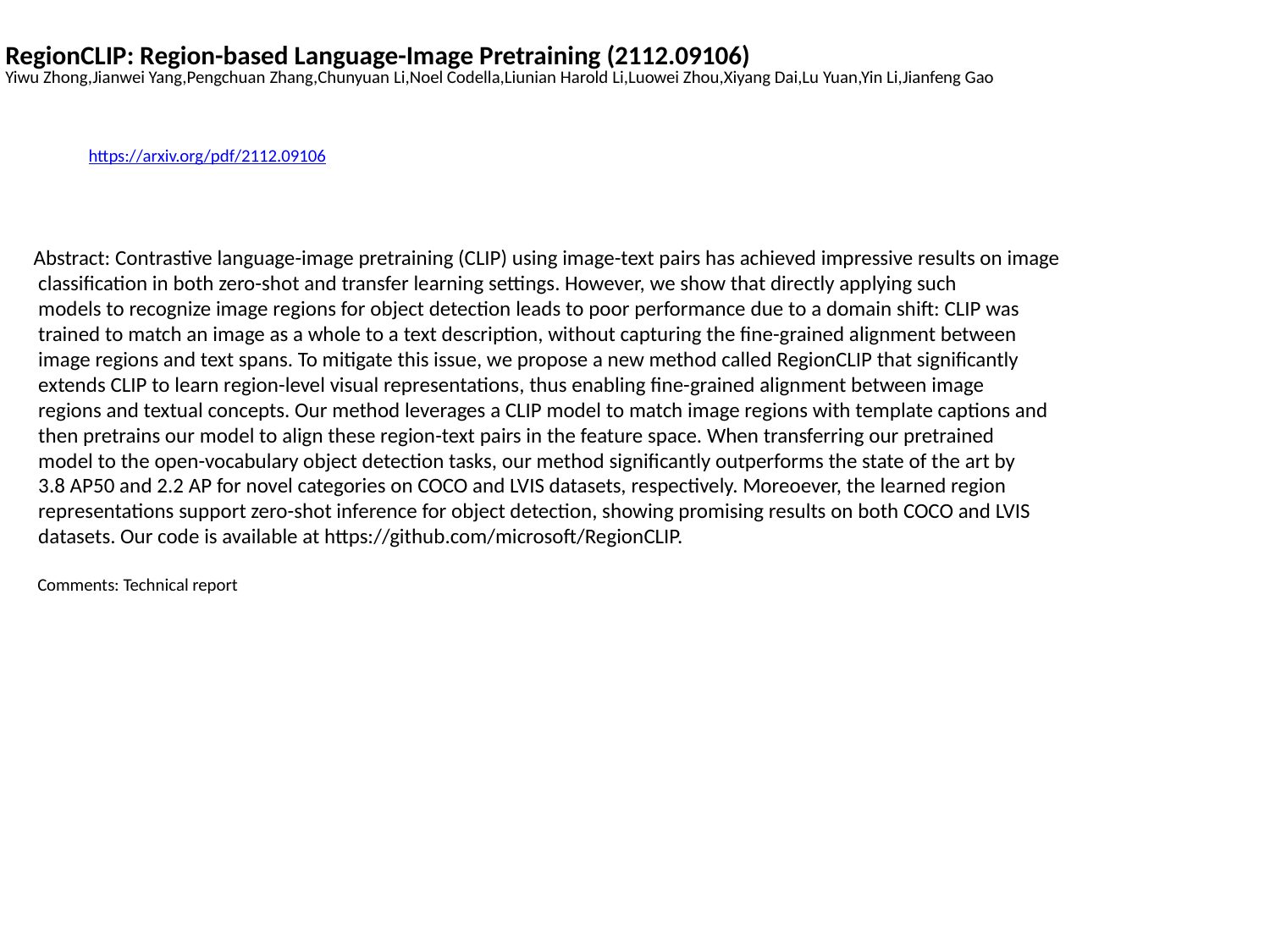

RegionCLIP: Region-based Language-Image Pretraining (2112.09106)
Yiwu Zhong,Jianwei Yang,Pengchuan Zhang,Chunyuan Li,Noel Codella,Liunian Harold Li,Luowei Zhou,Xiyang Dai,Lu Yuan,Yin Li,Jianfeng Gao

https://arxiv.org/pdf/2112.09106

Abstract: Contrastive language-image pretraining (CLIP) using image-text pairs has achieved impressive results on image
 classification in both zero-shot and transfer learning settings. However, we show that directly applying such
 models to recognize image regions for object detection leads to poor performance due to a domain shift: CLIP was
 trained to match an image as a whole to a text description, without capturing the fine-grained alignment between
 image regions and text spans. To mitigate this issue, we propose a new method called RegionCLIP that significantly
 extends CLIP to learn region-level visual representations, thus enabling fine-grained alignment between image
 regions and textual concepts. Our method leverages a CLIP model to match image regions with template captions and
 then pretrains our model to align these region-text pairs in the feature space. When transferring our pretrained
 model to the open-vocabulary object detection tasks, our method significantly outperforms the state of the art by
 3.8 AP50 and 2.2 AP for novel categories on COCO and LVIS datasets, respectively. Moreoever, the learned region
 representations support zero-shot inference for object detection, showing promising results on both COCO and LVIS
 datasets. Our code is available at https://github.com/microsoft/RegionCLIP.
 Comments: Technical report